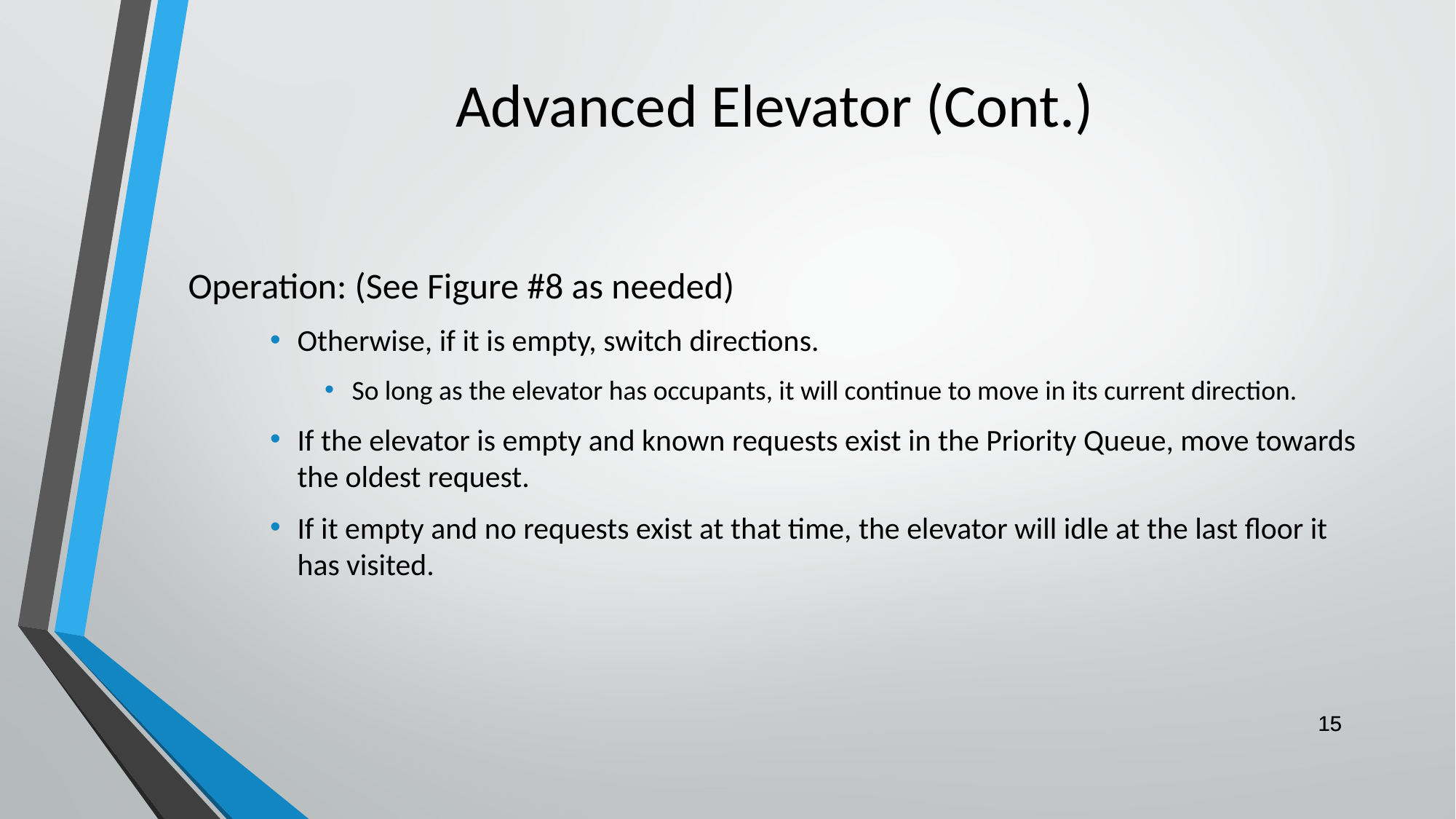

# Advanced Elevator (Cont.)
Operation: (See Figure #8 as needed)
Otherwise, if it is empty, switch directions.
So long as the elevator has occupants, it will continue to move in its current direction.
If the elevator is empty and known requests exist in the Priority Queue, move towards the oldest request.
If it empty and no requests exist at that time, the elevator will idle at the last floor it has visited.
15
15